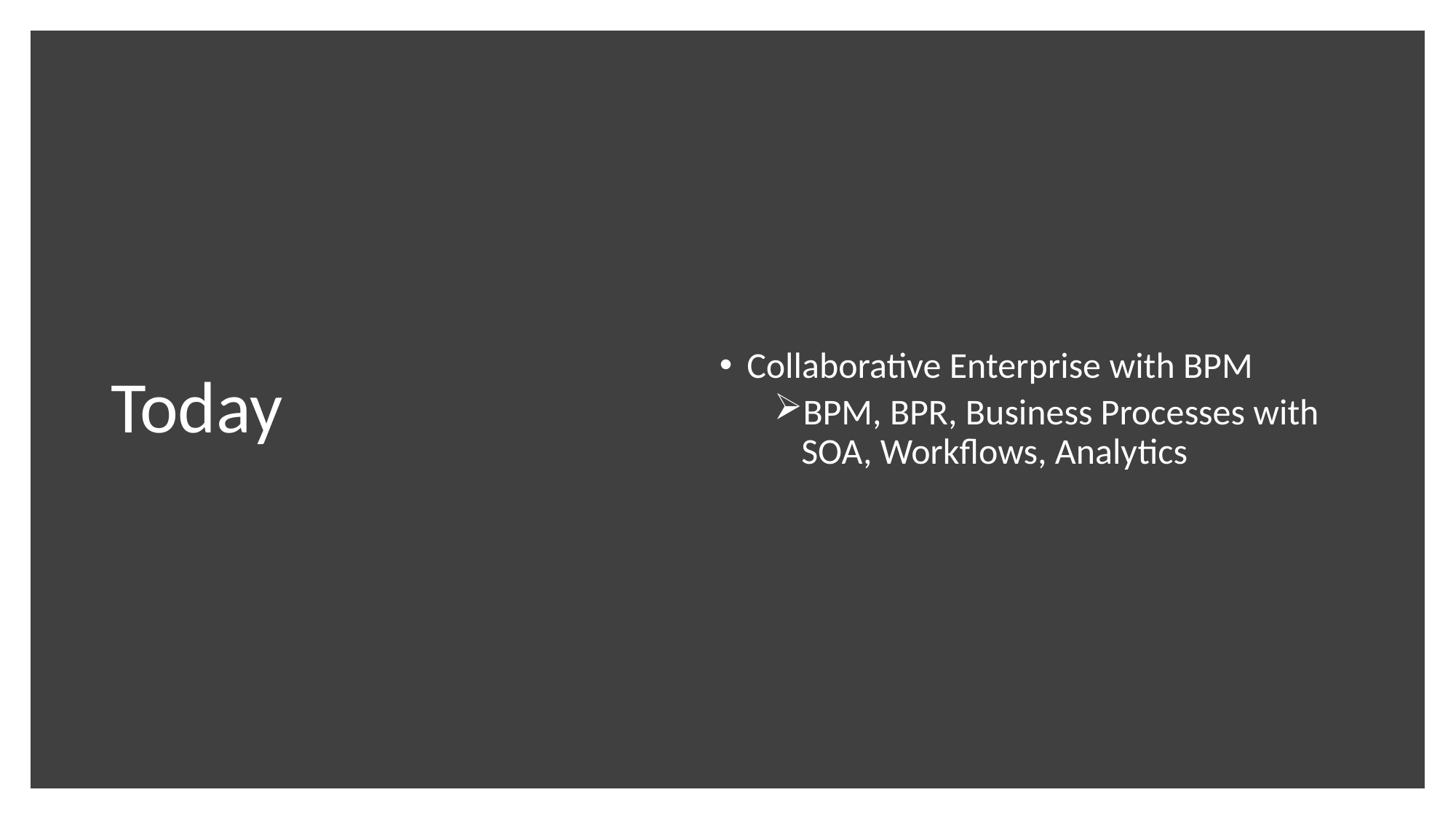

# Today
Collaborative Enterprise with BPM
BPM, BPR, Business Processes with SOA, Workflows, Analytics